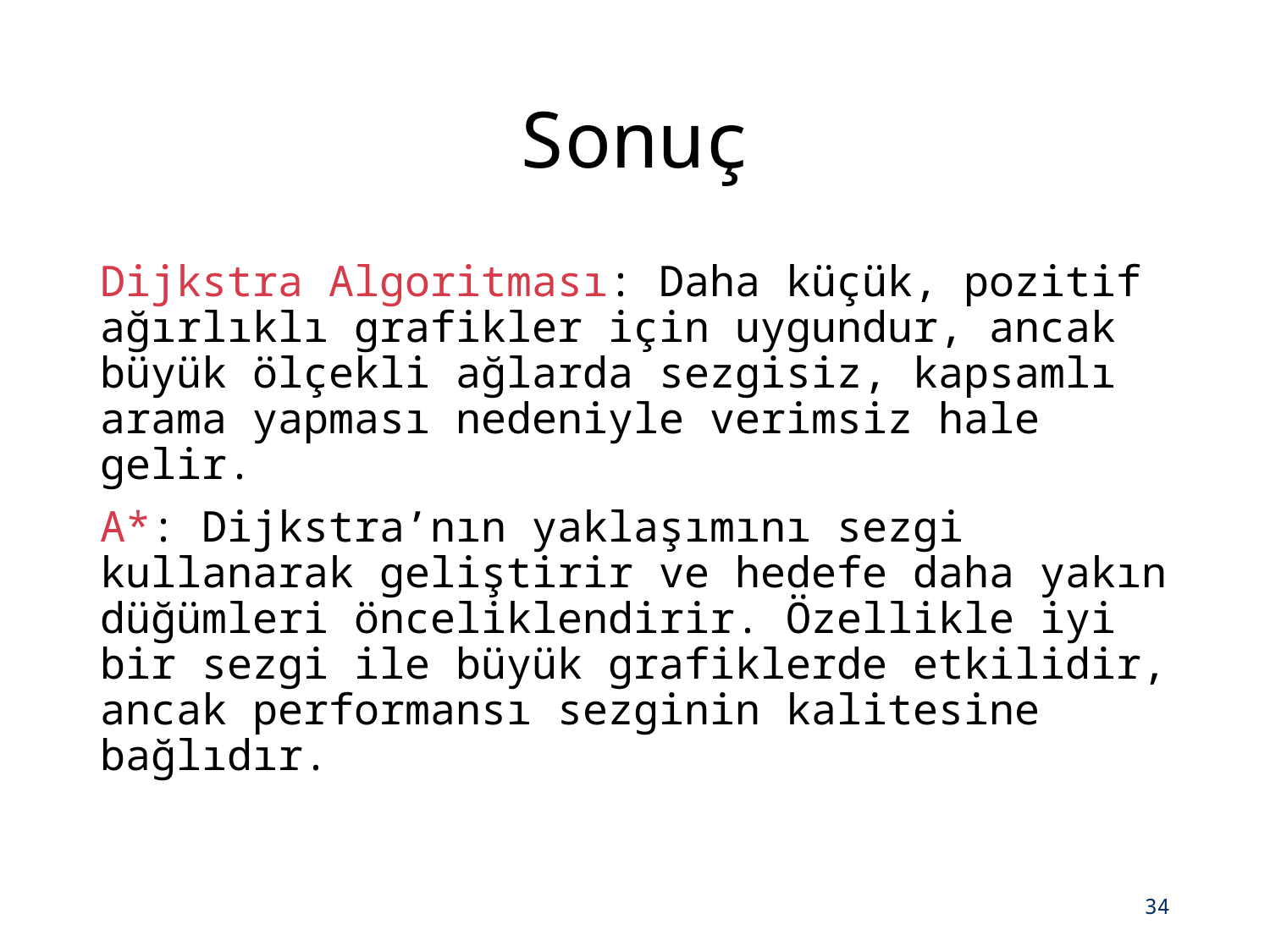

# Sonuç
Dijkstra Algoritması: Daha küçük, pozitif ağırlıklı grafikler için uygundur, ancak büyük ölçekli ağlarda sezgisiz, kapsamlı arama yapması nedeniyle verimsiz hale gelir.
A*: Dijkstra’nın yaklaşımını sezgi kullanarak geliştirir ve hedefe daha yakın düğümleri önceliklendirir. Özellikle iyi bir sezgi ile büyük grafiklerde etkilidir, ancak performansı sezginin kalitesine bağlıdır.
34